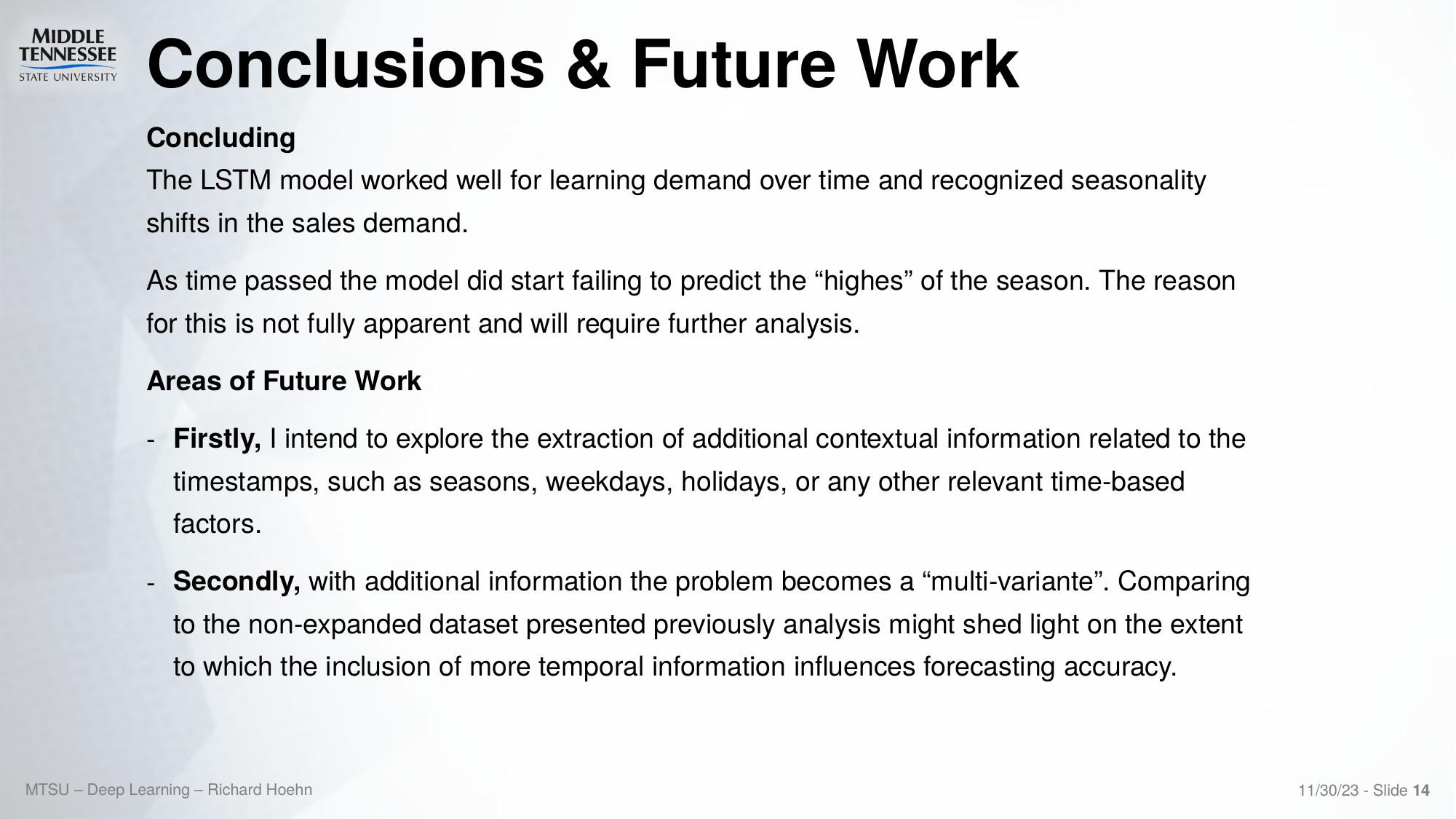

# Conclusions & Future Work
Concluding
The LSTM model worked well for learning demand over time and recognized seasonality shifts in the sales demand.
As time passed the model did start failing to predict the “highes” of the season. The reason for this is not fully apparent and will require further analysis.
Areas of Future Work
Firstly, I intend to explore the extraction of additional contextual information related to the timestamps, such as seasons, weekdays, holidays, or any other relevant time-based factors.
Secondly, with additional information the problem becomes a “multi-variante”. Comparing to the non-expanded dataset presented previously analysis might shed light on the extent to which the inclusion of more temporal information influences forecasting accuracy.